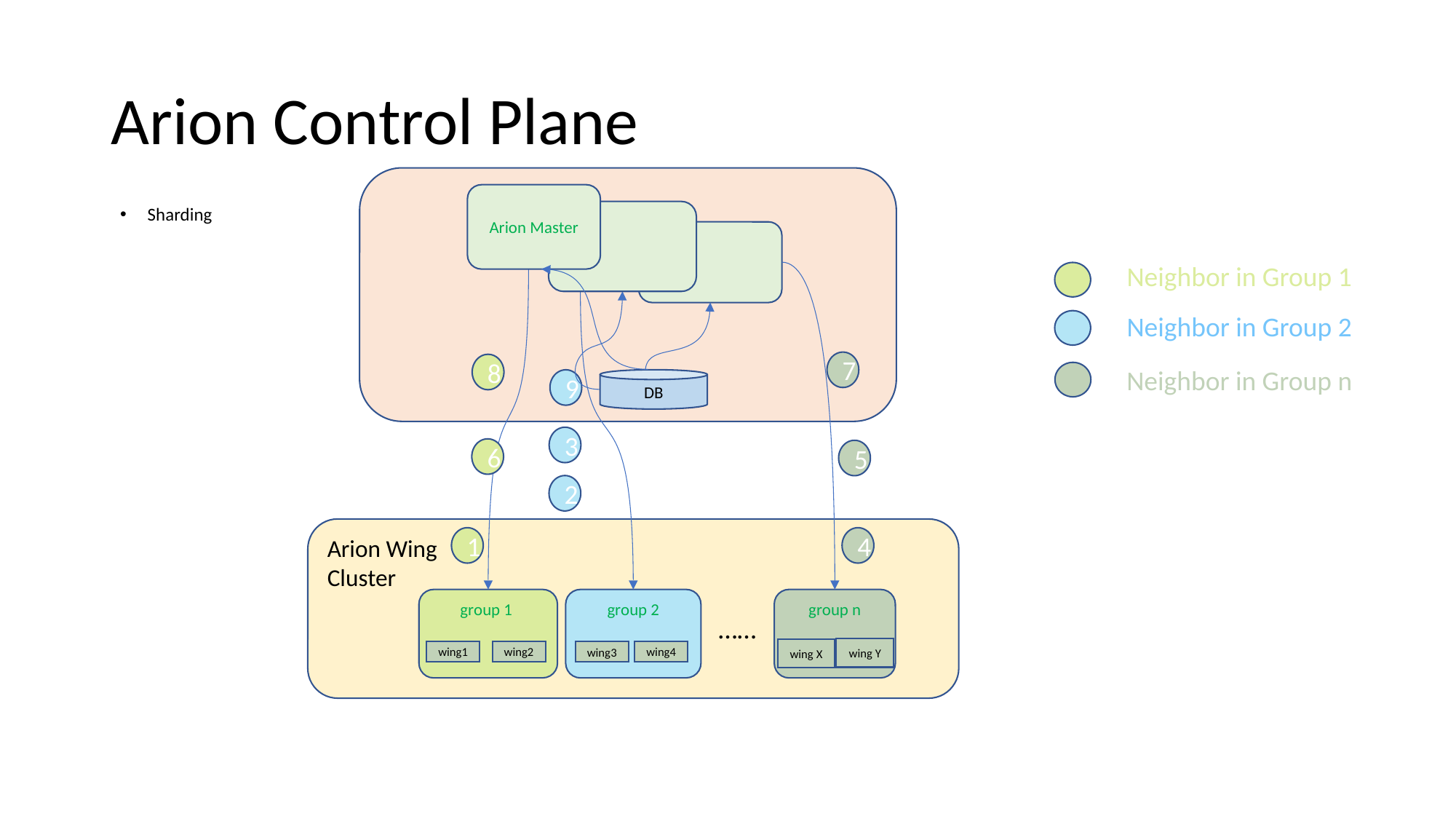

# Arion Control Plane

Arion Master
Sharding

Neighbor in Group 1

Neighbor in Group 2

7
8
Neighbor in Group n

DB
9
3
6
5
2
Arion Wing
Cluster
4
1
group 1
group n
group 2
……
wing Y
wing X
wing2
wing4
wing1
wing3